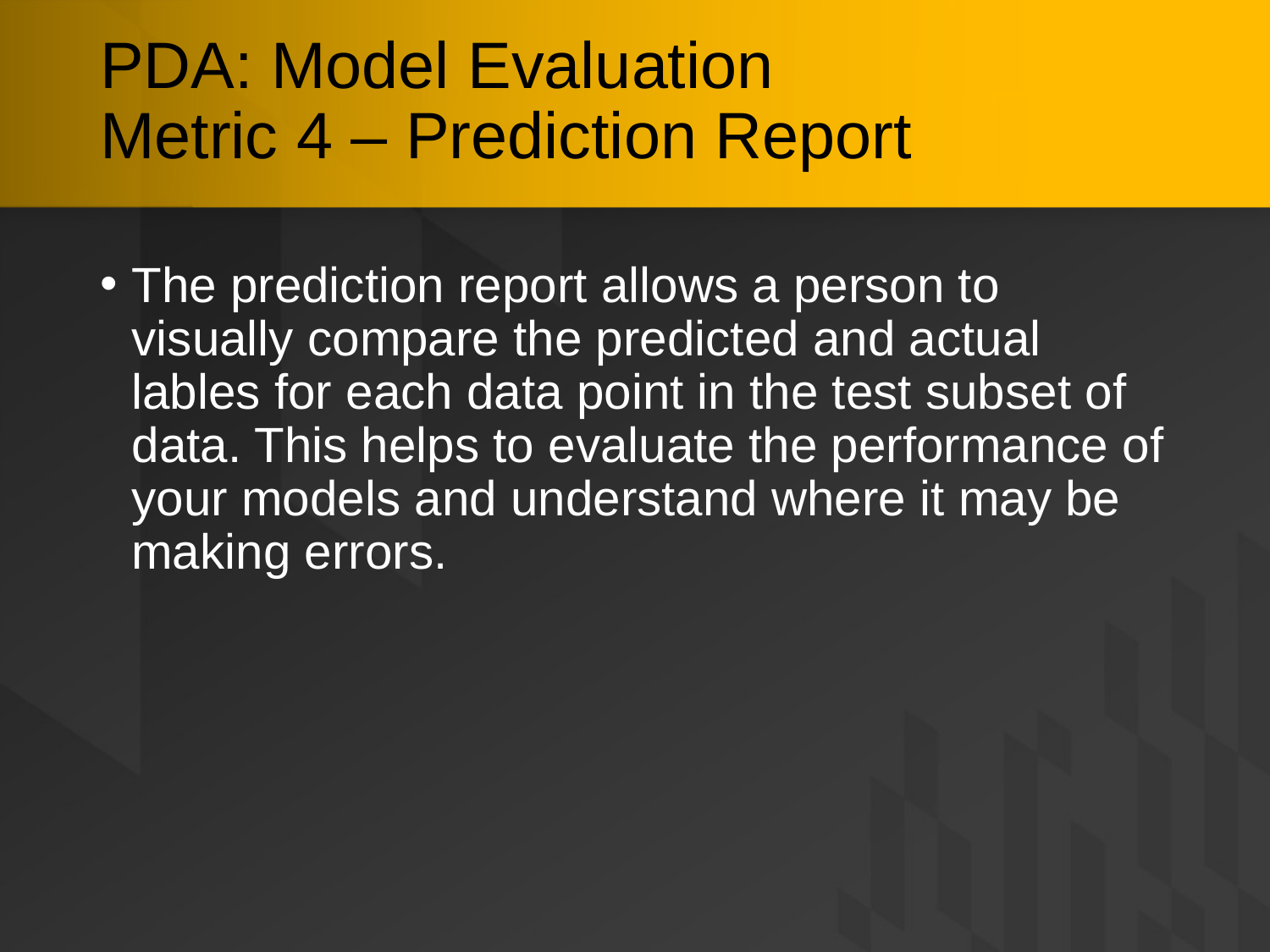

# PDA: Model Evaluation Metric 4 – Prediction Report
The prediction report allows a person to visually compare the predicted and actual lables for each data point in the test subset of data. This helps to evaluate the performance of your models and understand where it may be making errors.